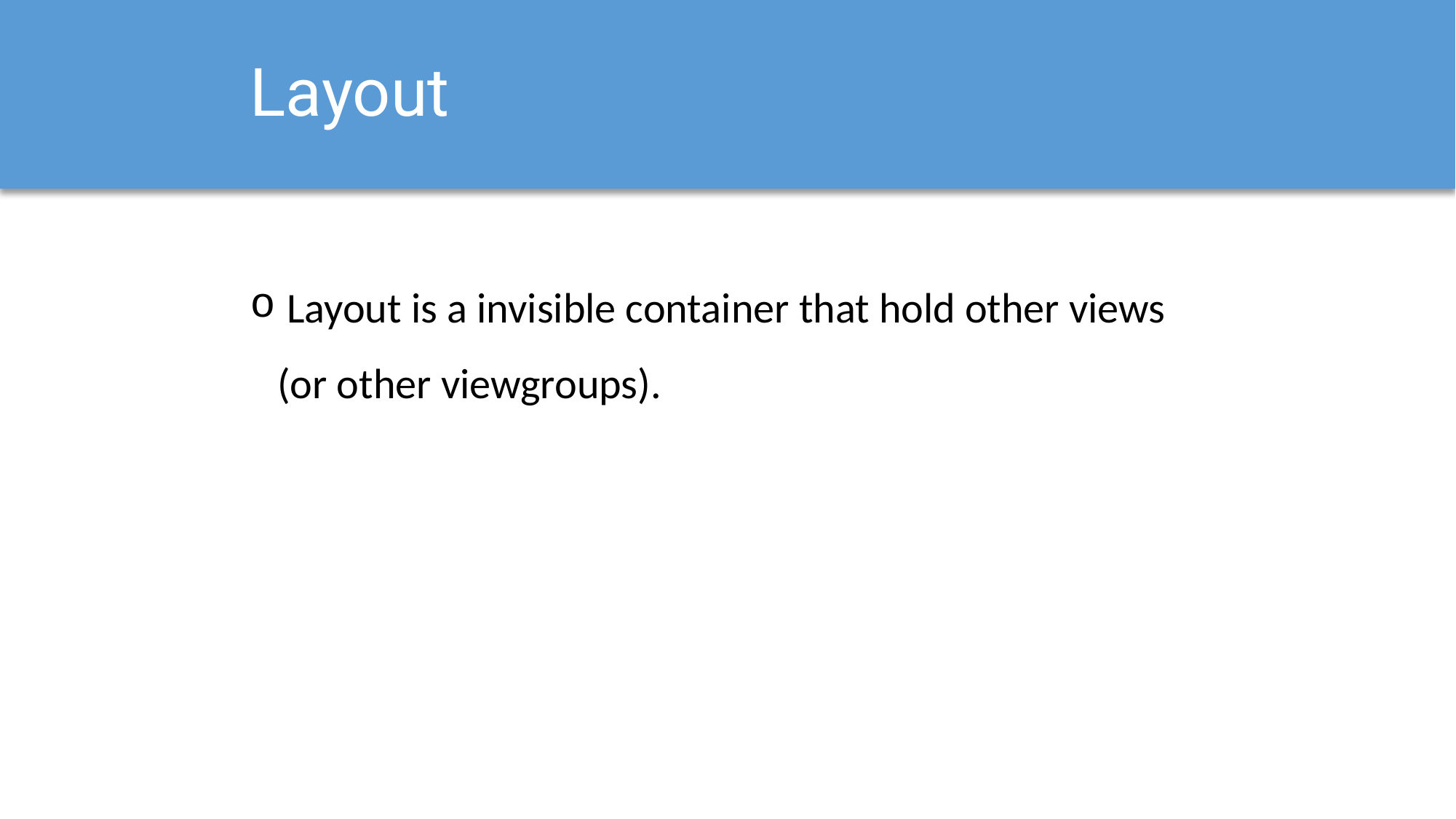

# Layout
 Layout is a invisible container that hold other views (or other viewgroups).